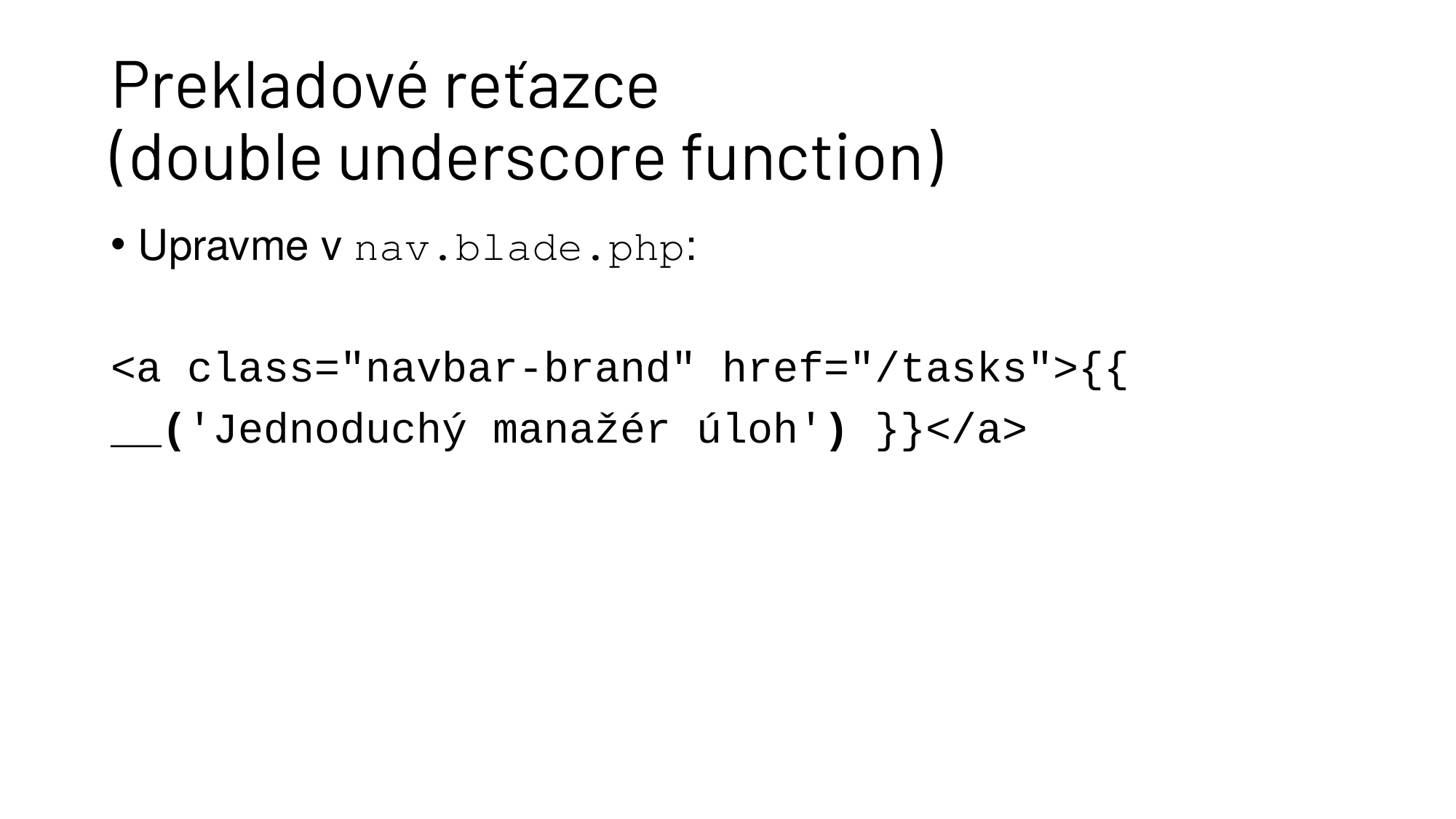

# Prekladové reťazce (double underscore function)
Upravme v nav.blade.php:

<a class="navbar-brand" href="/tasks">{{
__('Jednoduchý manažér úloh') }}</a>